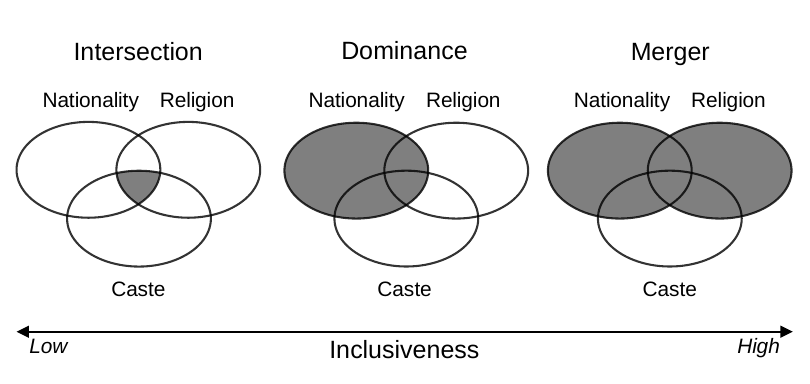

Intersection
Merger
Dominance
Nationality
Religion
Nationality
Religion
Nationality
Religion

Caste
Caste
Caste
Low
Inclusiveness
High